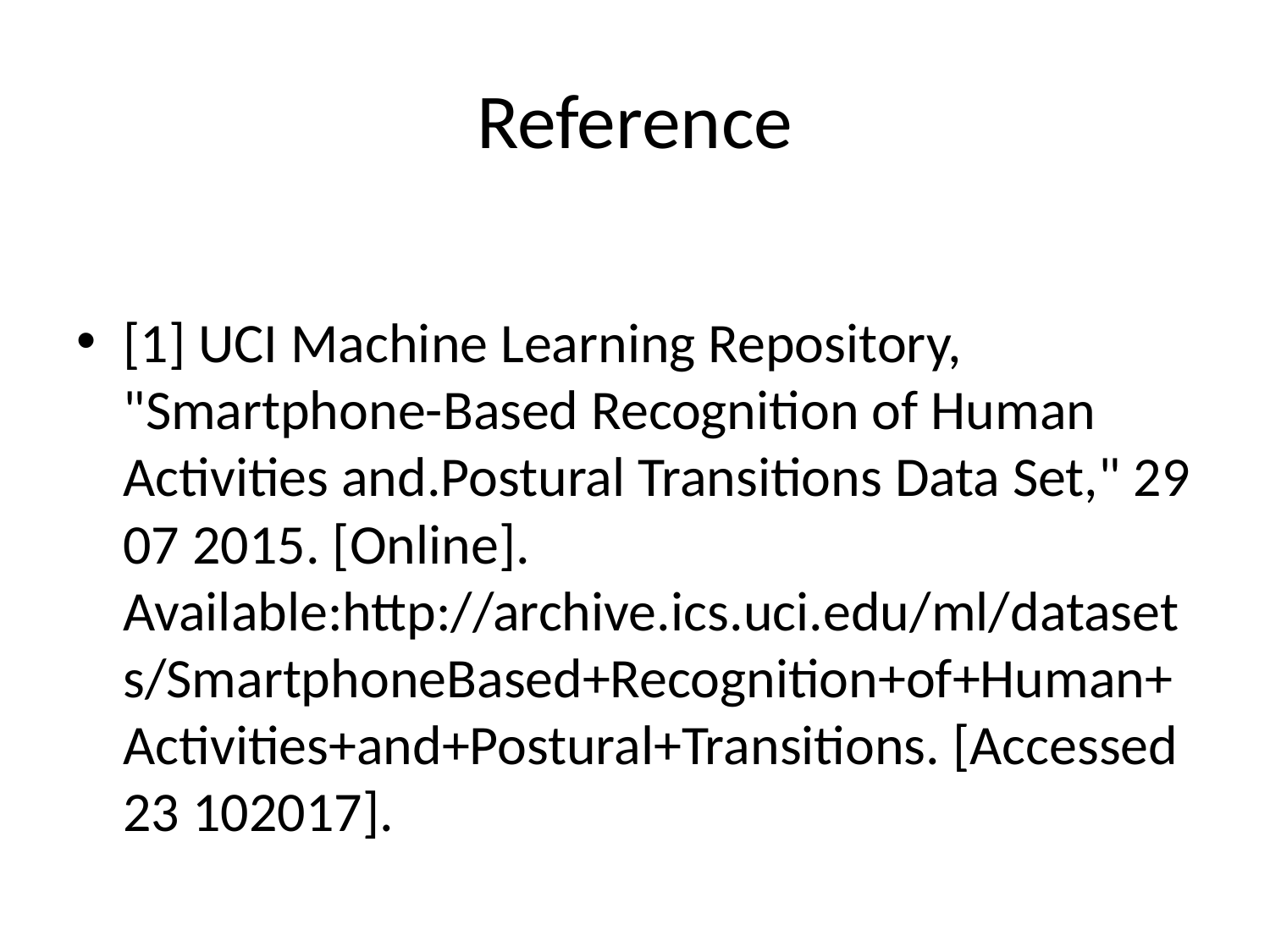

# Reference

[1] UCI Machine Learning Repository, "Smartphone-Based Recognition of Human Activities and.Postural Transitions Data Set," 29 07 2015. [Online]. Available:http://archive.ics.uci.edu/ml/datasets/SmartphoneBased+Recognition+of+Human+Activities+and+Postural+Transitions. [Accessed 23 102017].